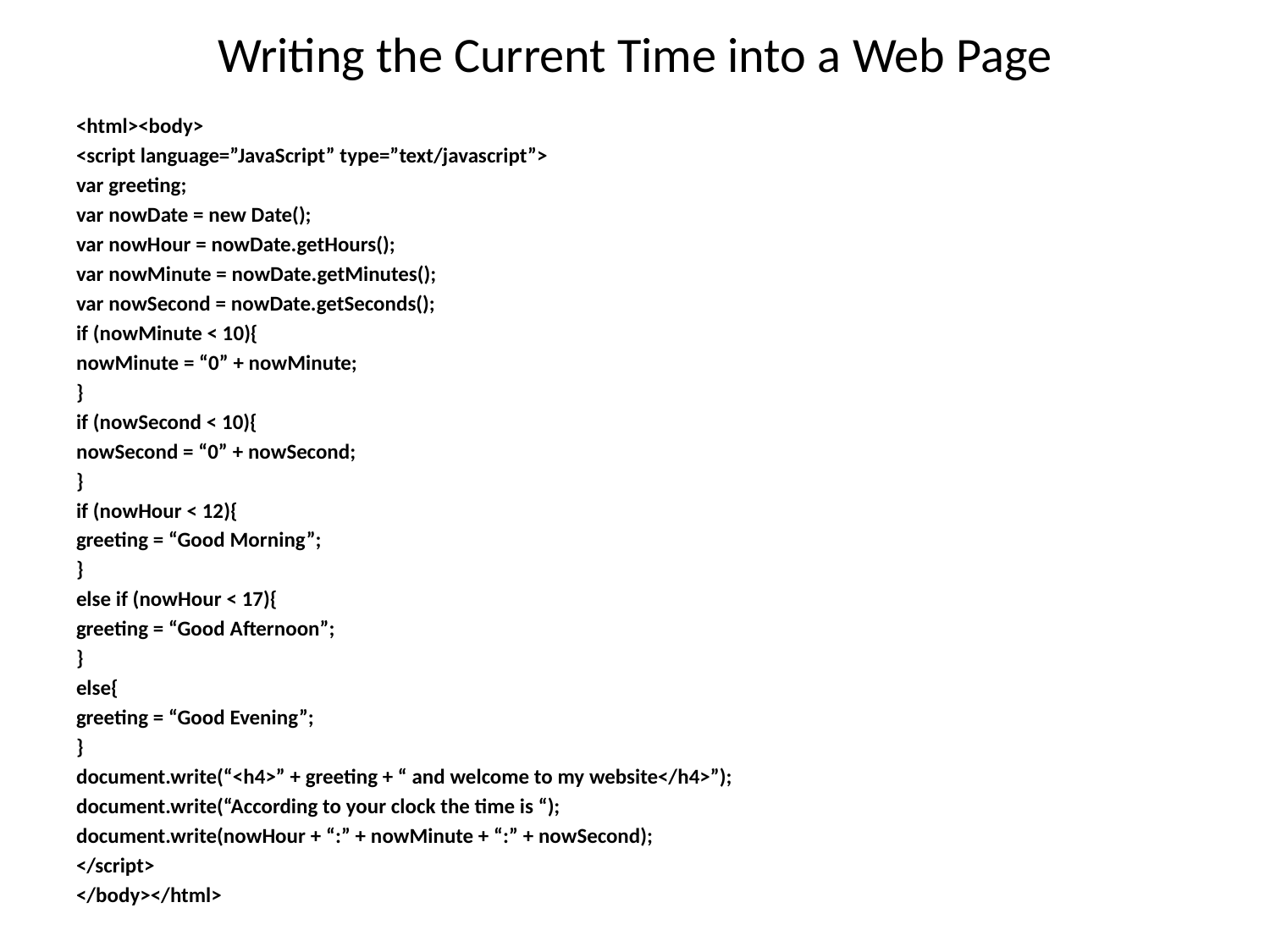

# Writing the Current Time into a Web Page
<html><body>
<script language=”JavaScript” type=”text/javascript”>
var greeting;
var nowDate = new Date();
var nowHour = nowDate.getHours();
var nowMinute = nowDate.getMinutes();
var nowSecond = nowDate.getSeconds();
if (nowMinute < 10){
nowMinute = “0” + nowMinute;
}
if (nowSecond < 10){
nowSecond = “0” + nowSecond;
}
if (nowHour < 12){
greeting = “Good Morning”;
}
else if (nowHour < 17){
greeting = “Good Afternoon”;
}
else{
greeting = “Good Evening”;
}
document.write(“<h4>” + greeting + “ and welcome to my website</h4>”);
document.write(“According to your clock the time is “);
document.write(nowHour + “:” + nowMinute + “:” + nowSecond);
</script>
</body></html>